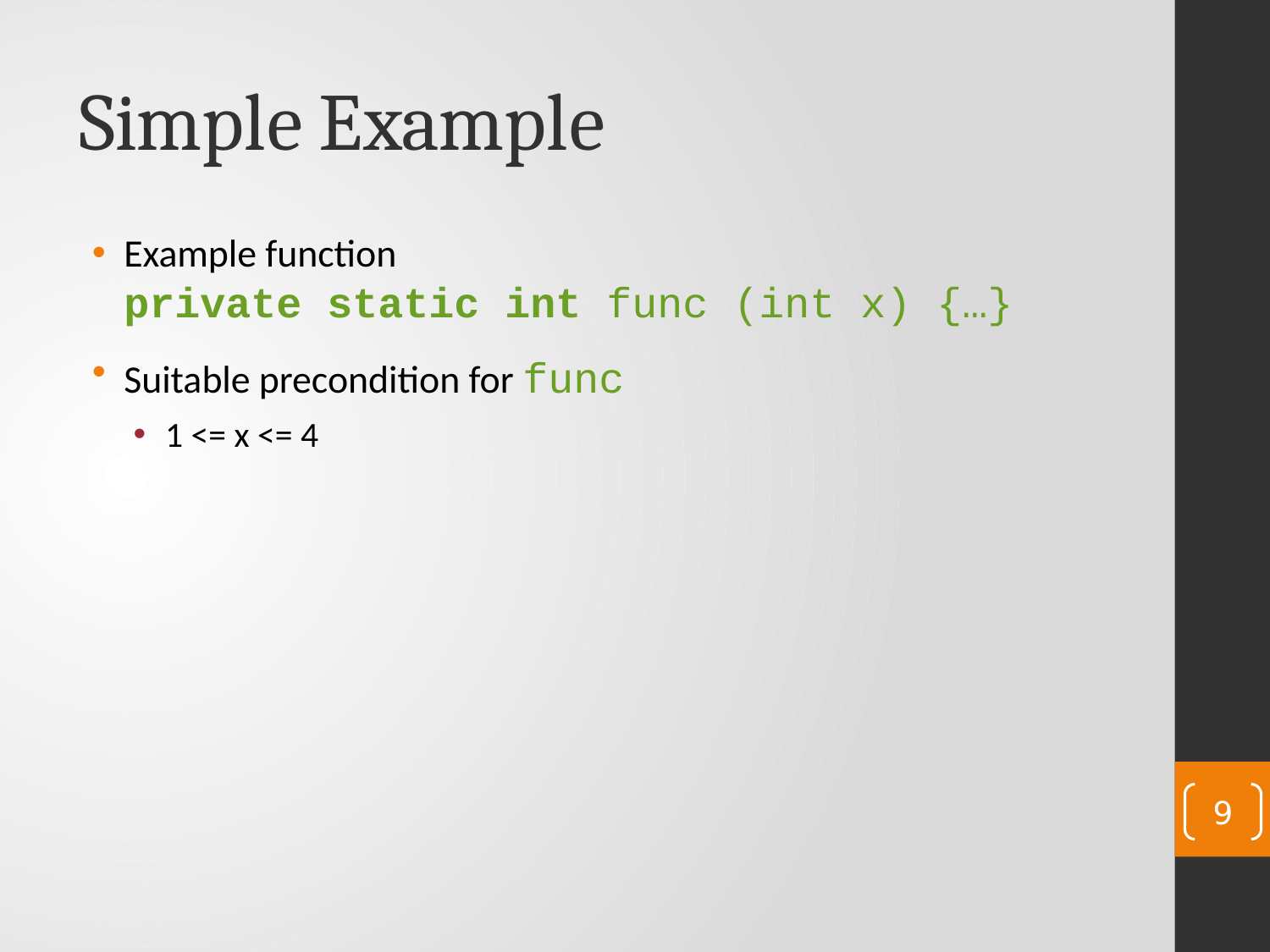

# Simple Example
Example function
	private static int func (int x) {…}
Suitable precondition for func
1 <= x <= 4

9